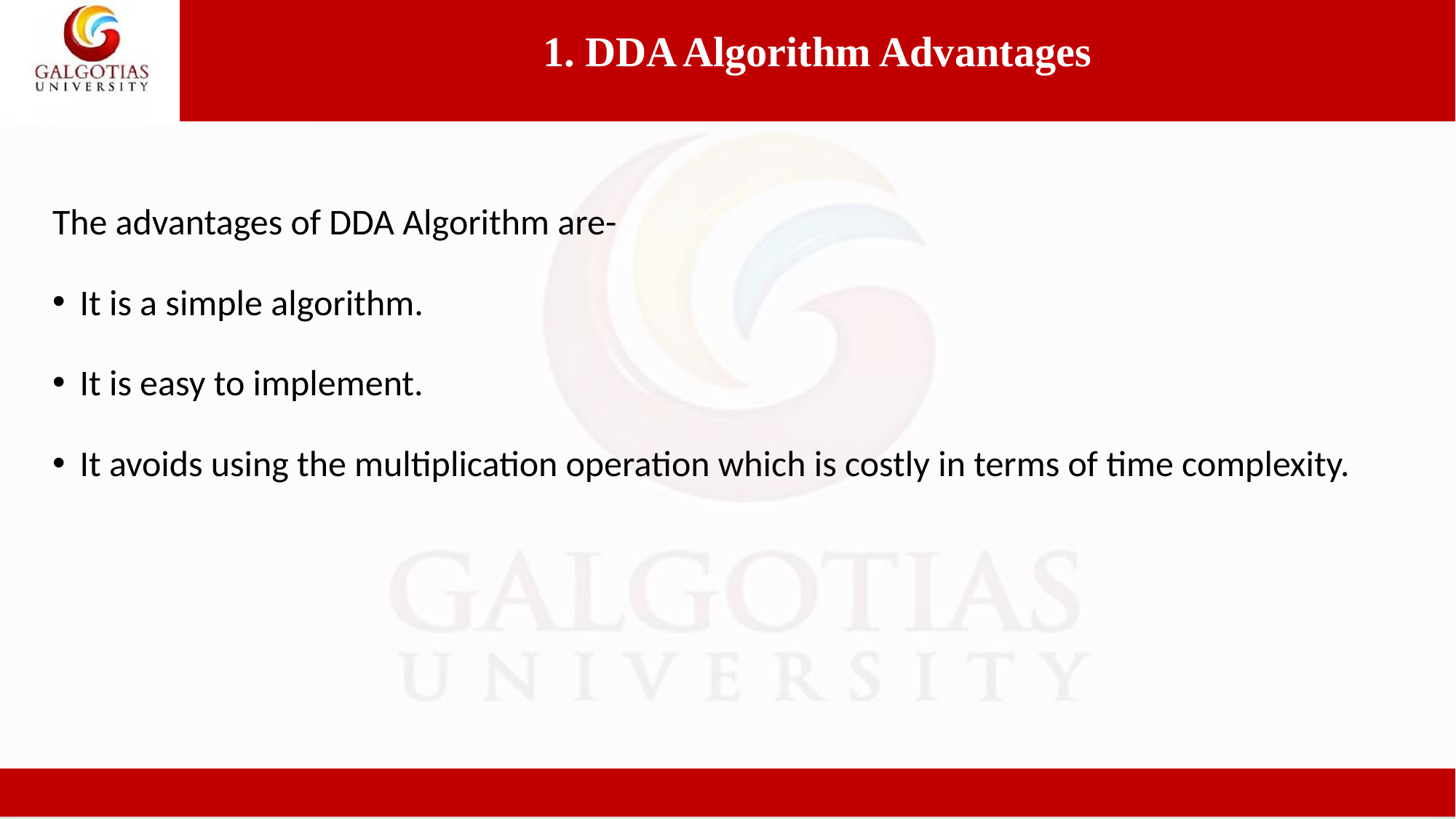

1. DDA Algorithm Advantages
The advantages of DDA Algorithm are-
It is a simple algorithm.
It is easy to implement.
It avoids using the multiplication operation which is costly in terms of time complexity.